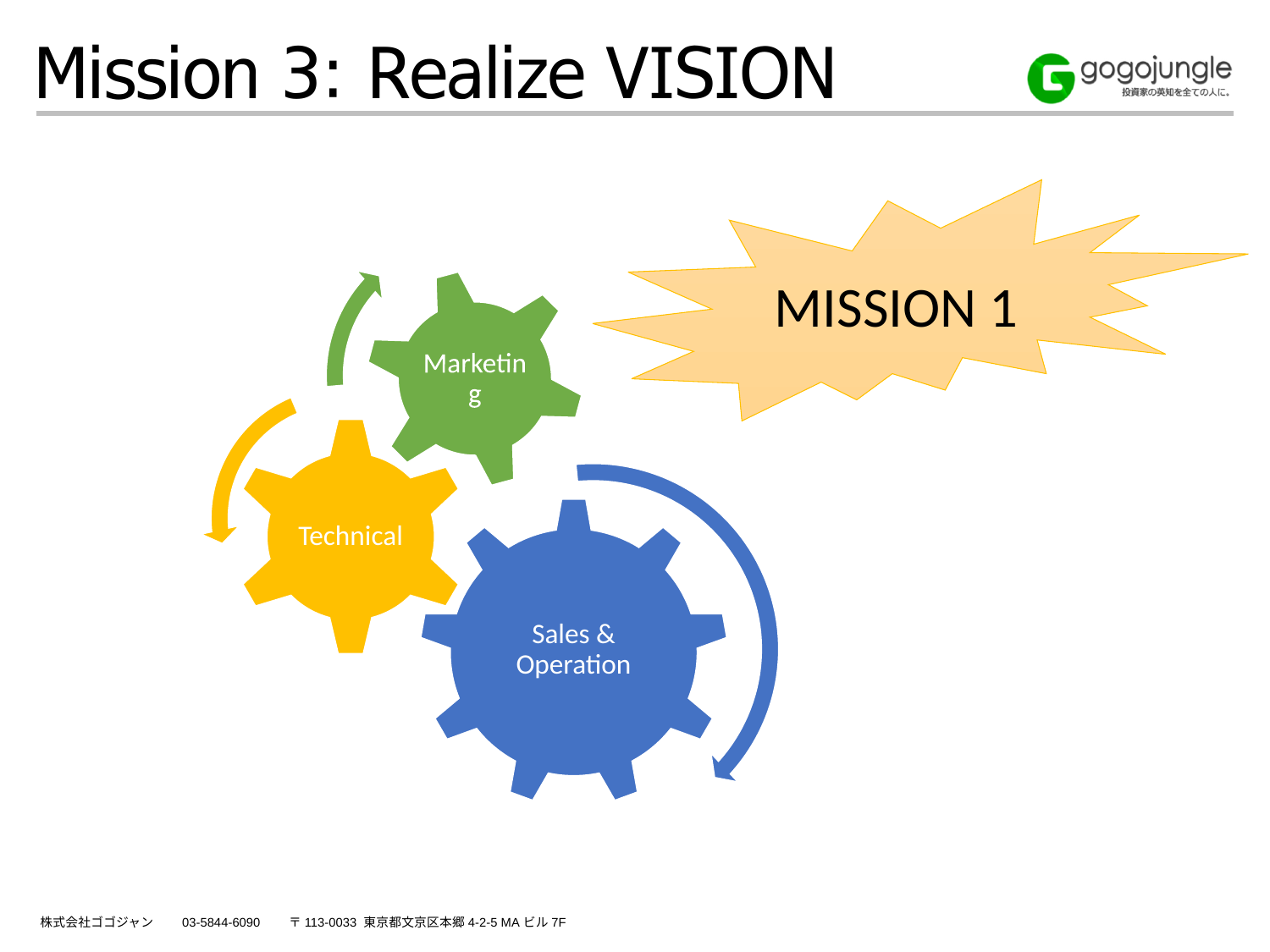

Mission 3: Realize VISION
MISSION 1
Sales & Operation
Technical
Marketing